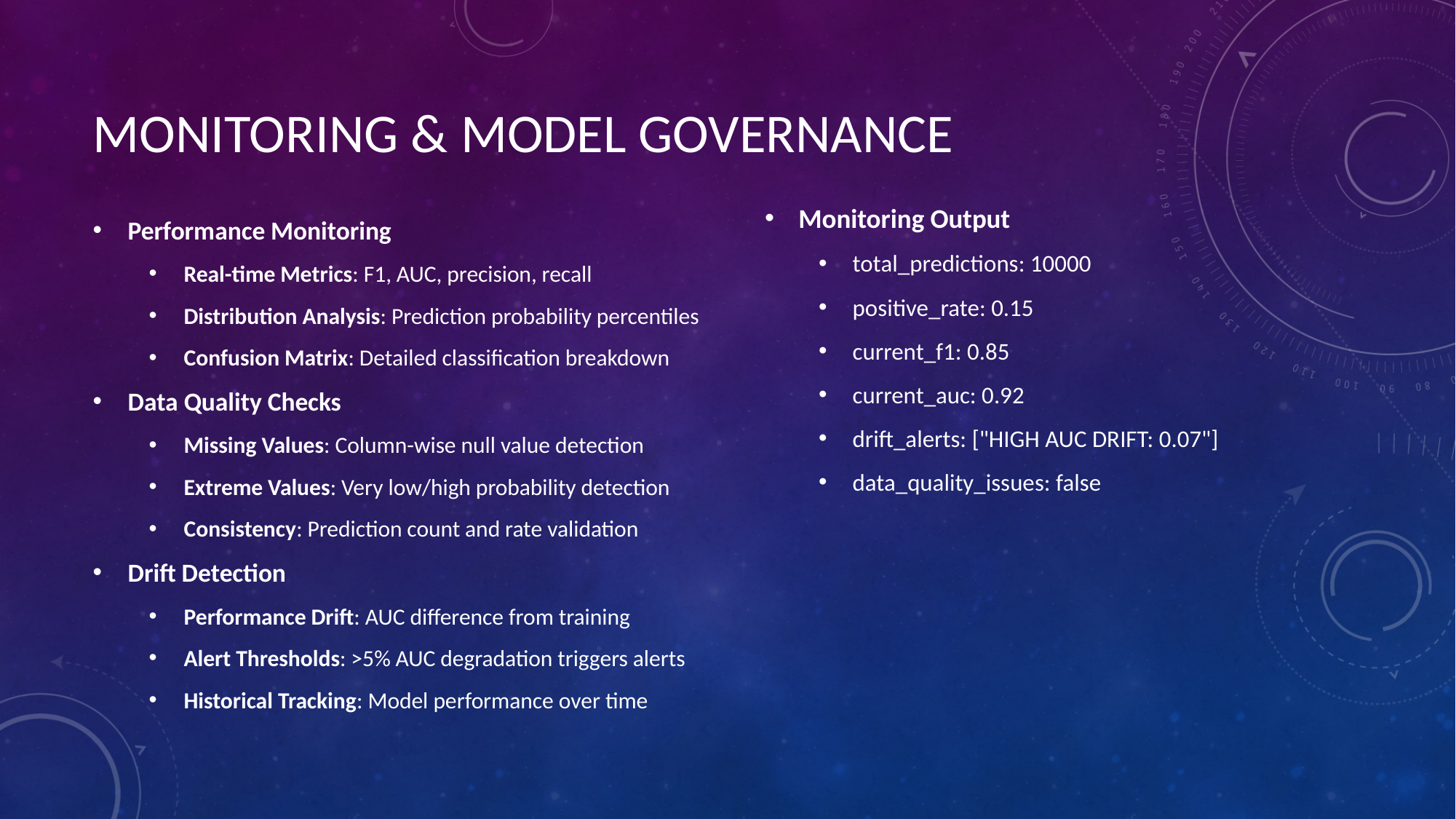

# Monitoring & Model Governance
Monitoring Output
total_predictions: 10000
positive_rate: 0.15
current_f1: 0.85
current_auc: 0.92
drift_alerts: ["HIGH AUC DRIFT: 0.07"]
data_quality_issues: false
Performance Monitoring
Real-time Metrics: F1, AUC, precision, recall
Distribution Analysis: Prediction probability percentiles
Confusion Matrix: Detailed classification breakdown
Data Quality Checks
Missing Values: Column-wise null value detection
Extreme Values: Very low/high probability detection
Consistency: Prediction count and rate validation
Drift Detection
Performance Drift: AUC difference from training
Alert Thresholds: >5% AUC degradation triggers alerts
Historical Tracking: Model performance over time